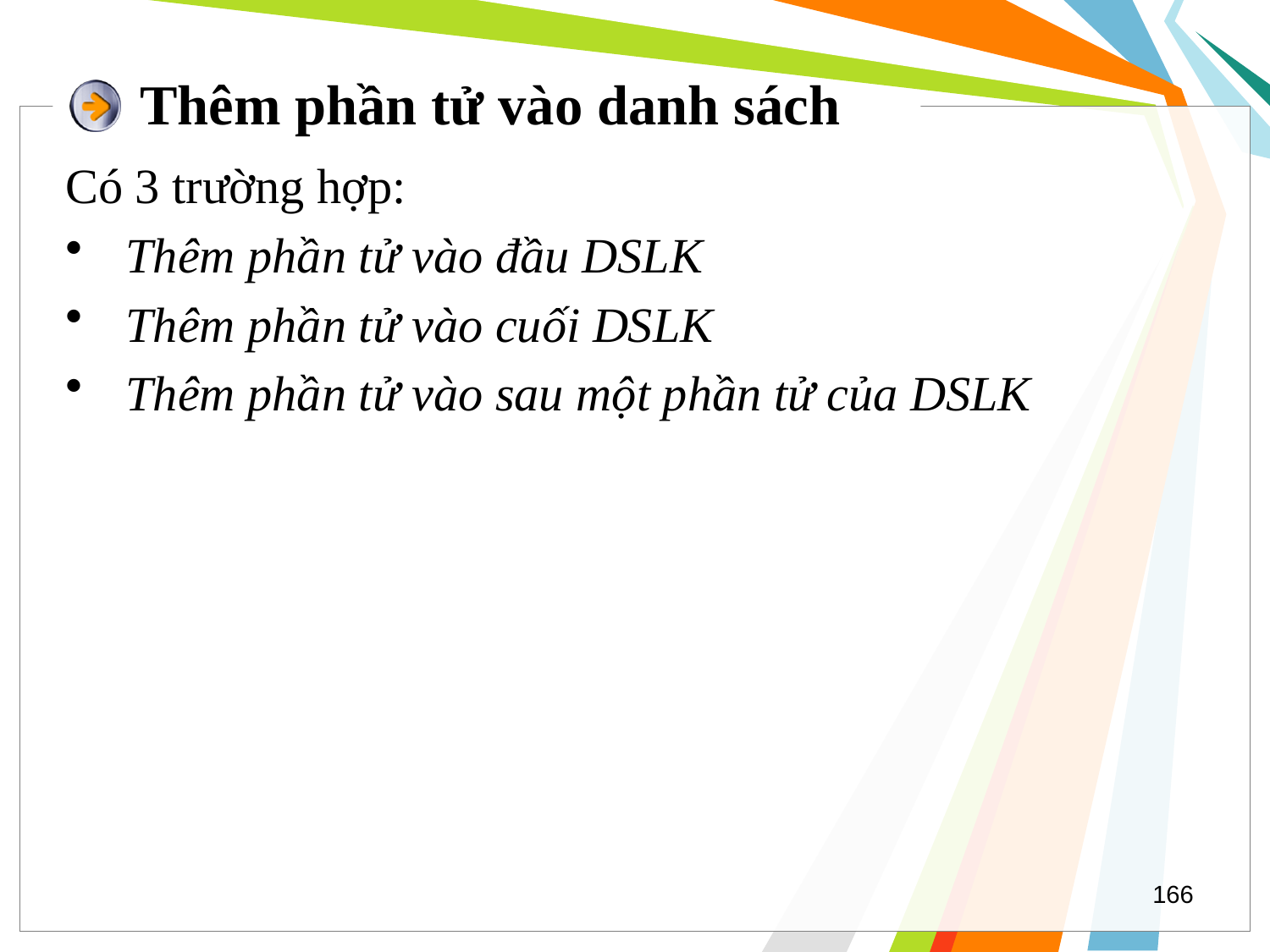

# Thêm phần tử vào danh sách
Có 3 trường hợp:
 Thêm phần tử vào đầu DSLK
 Thêm phần tử vào cuối DSLK
 Thêm phần tử vào sau một phần tử của DSLK
166